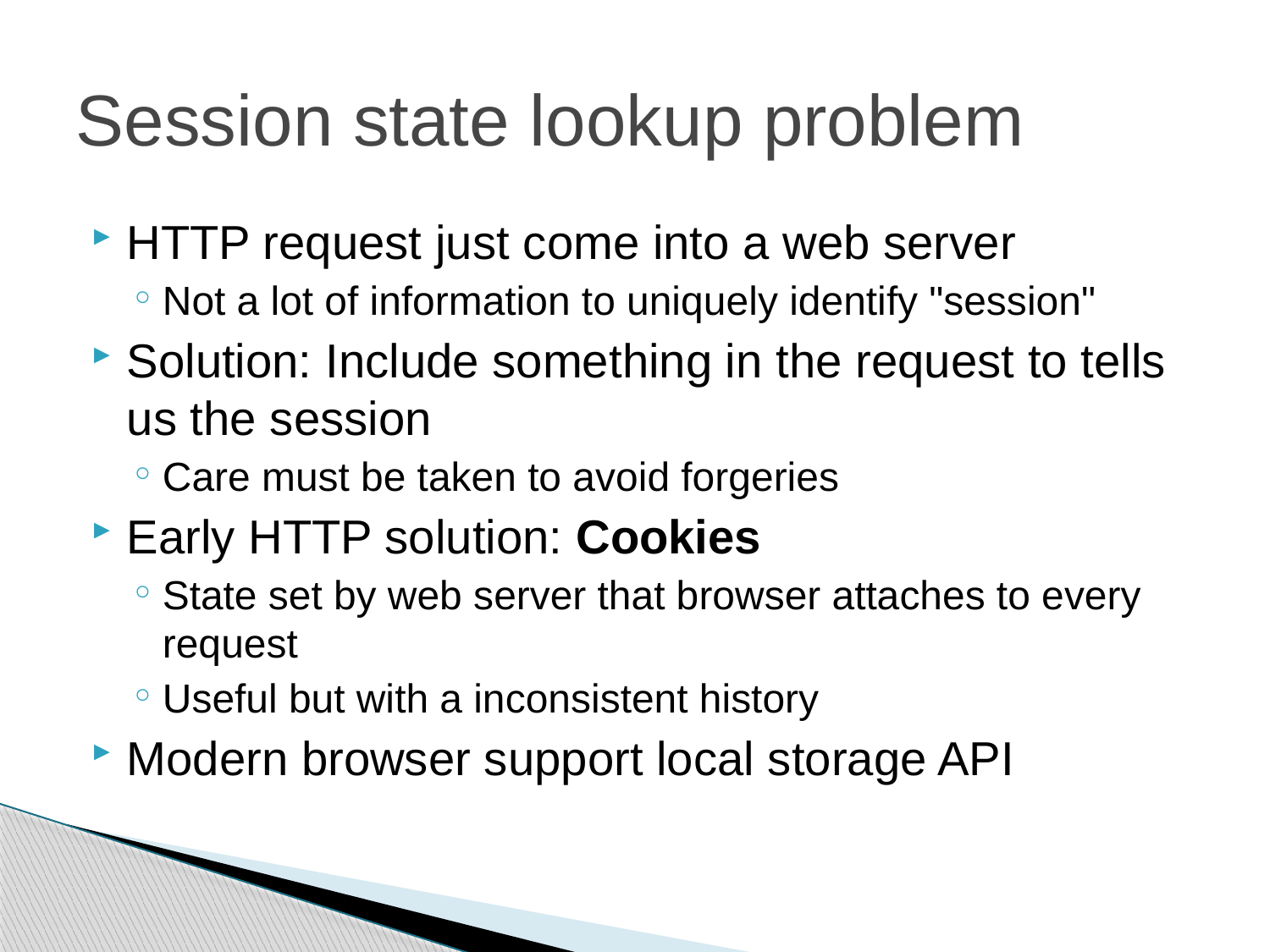

# Session state lookup problem
HTTP request just come into a web server
Not a lot of information to uniquely identify "session"
Solution: Include something in the request to tells us the session
Care must be taken to avoid forgeries
Early HTTP solution: Cookies
State set by web server that browser attaches to every request
Useful but with a inconsistent history
Modern browser support local storage API